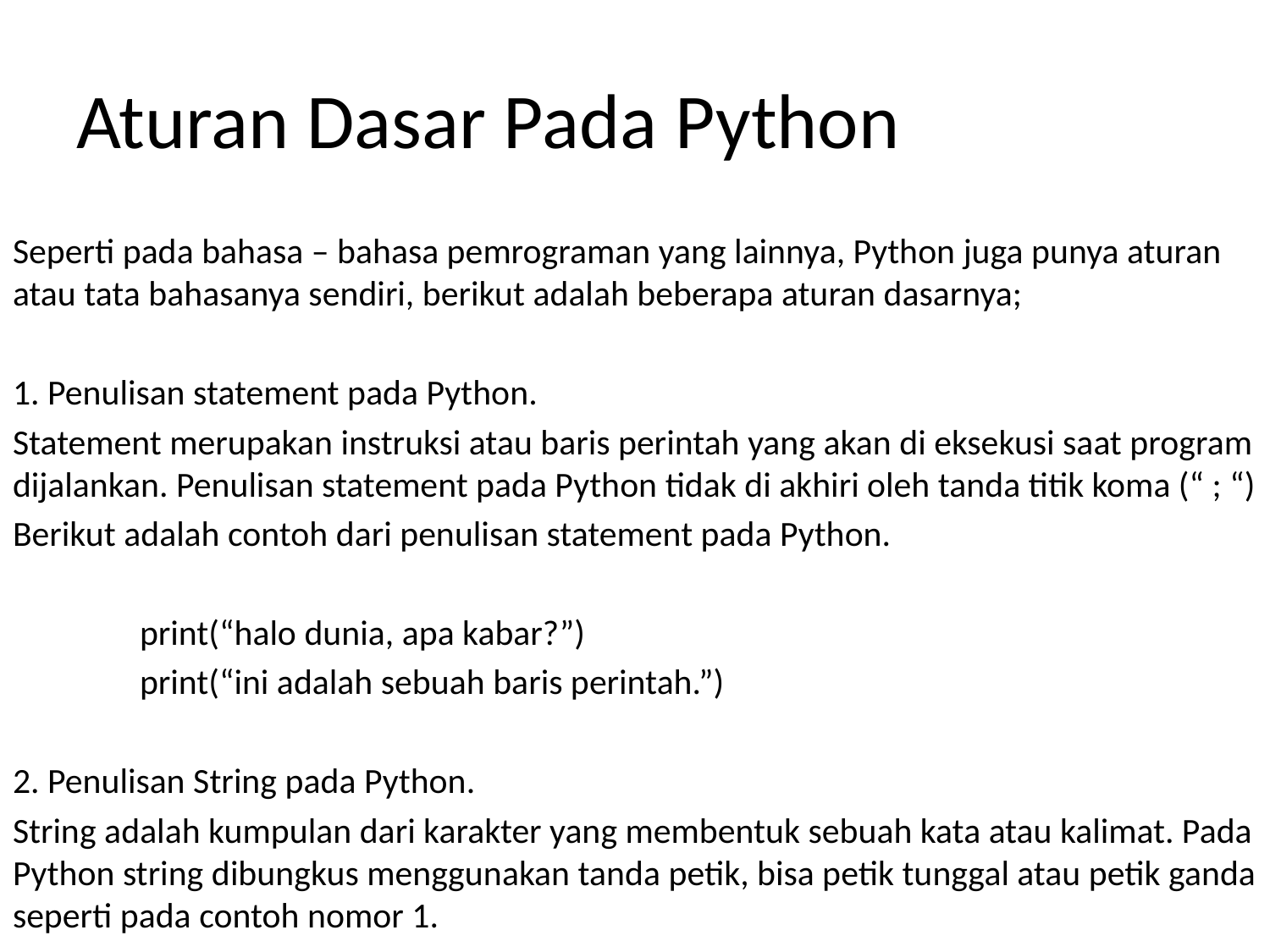

# Aturan Dasar Pada Python
Seperti pada bahasa – bahasa pemrograman yang lainnya, Python juga punya aturan atau tata bahasanya sendiri, berikut adalah beberapa aturan dasarnya;

1. Penulisan statement pada Python.
Statement merupakan instruksi atau baris perintah yang akan di eksekusi saat program dijalankan. Penulisan statement pada Python tidak di akhiri oleh tanda titik koma (“ ; “)
Berikut adalah contoh dari penulisan statement pada Python.

	print(“halo dunia, apa kabar?”)
	print(“ini adalah sebuah baris perintah.”)

2. Penulisan String pada Python.
String adalah kumpulan dari karakter yang membentuk sebuah kata atau kalimat. Pada Python string dibungkus menggunakan tanda petik, bisa petik tunggal atau petik ganda seperti pada contoh nomor 1.